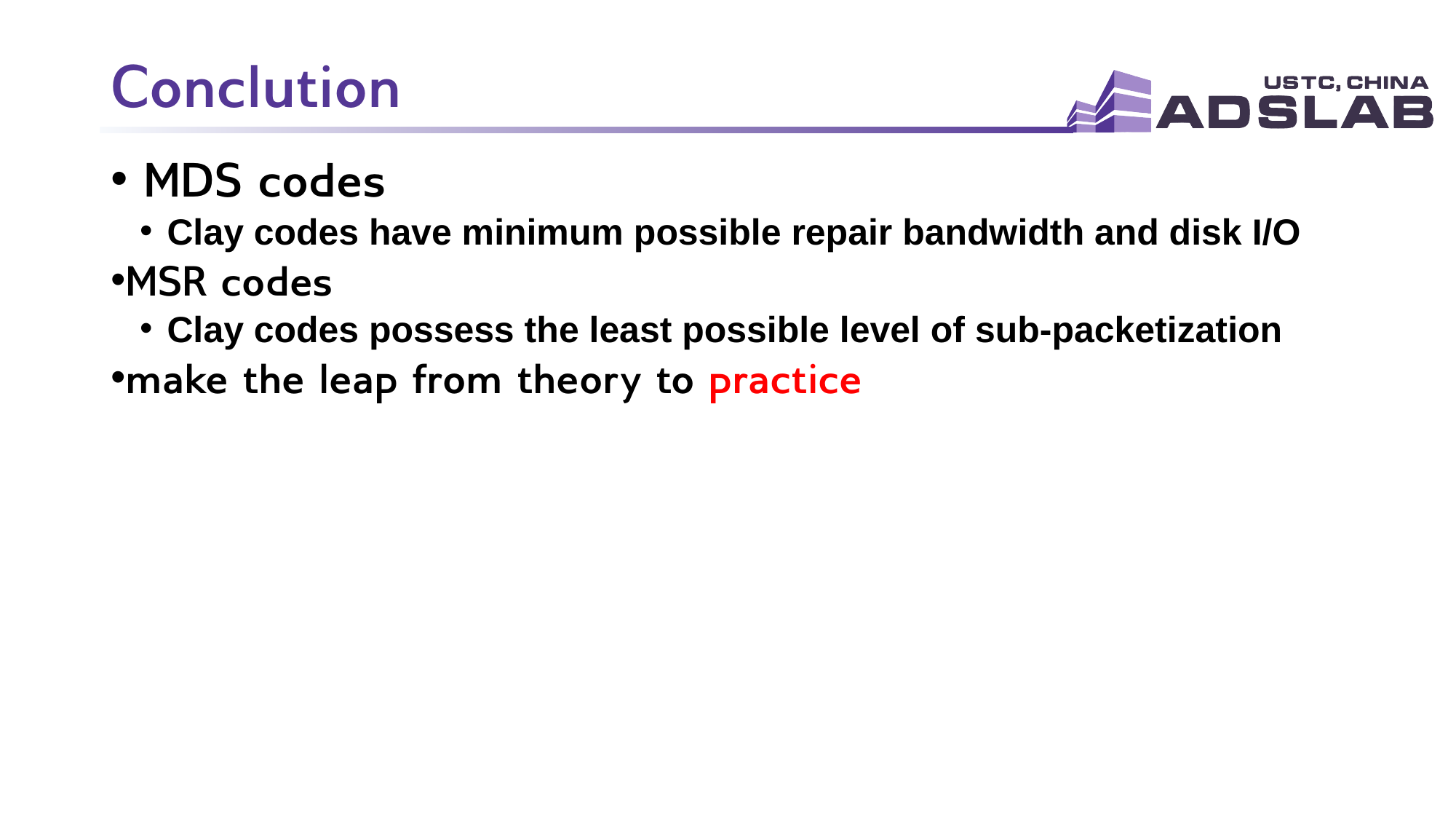

# Conclution
 MDS codes
Clay codes have minimum possible repair bandwidth and disk I/O
MSR codes
Clay codes possess the least possible level of sub-packetization
make the leap from theory to practice